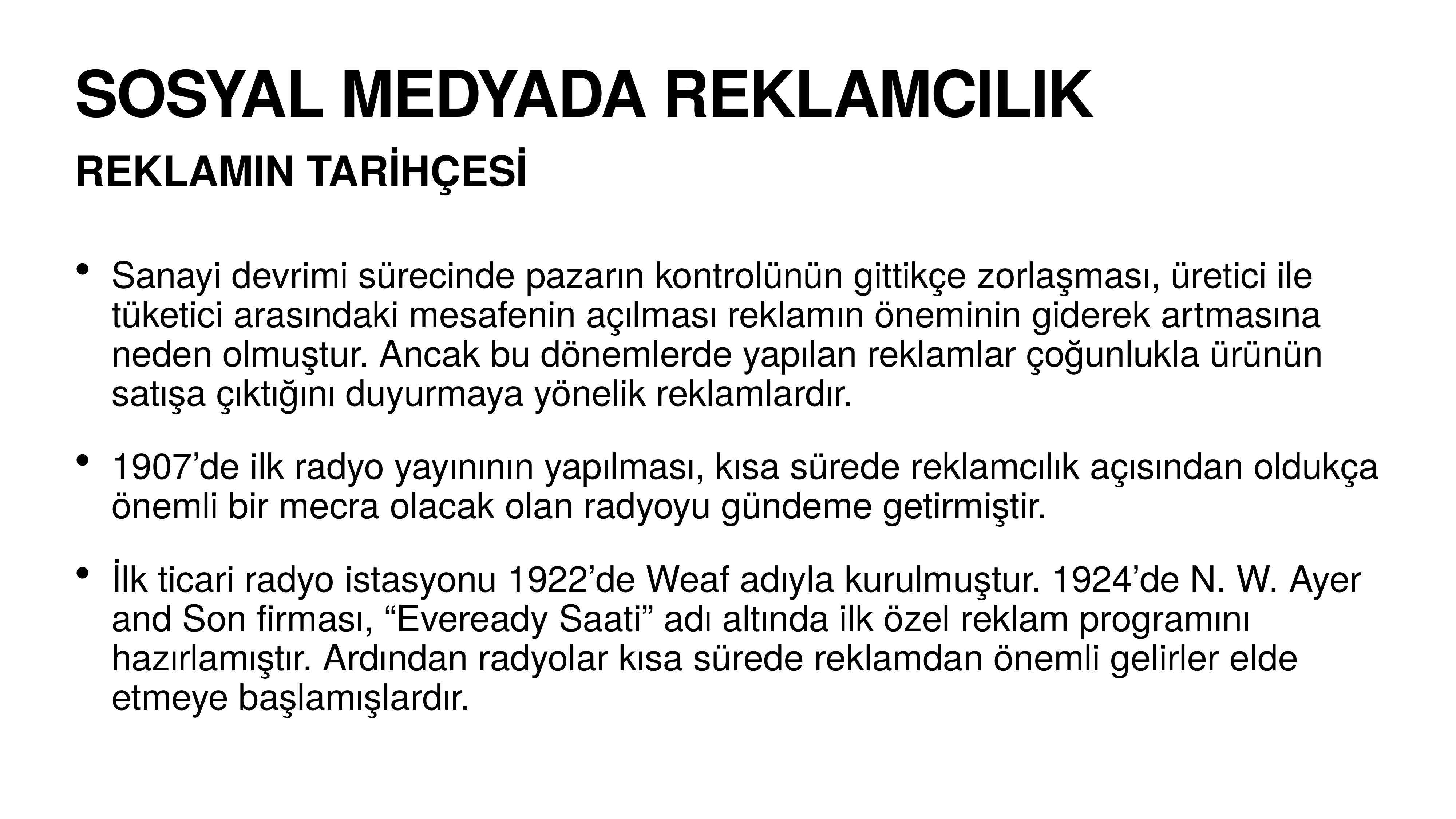

# SOSYAL MEDYADA REKLAMCILIK
REKLAMIN TARİHÇESİ
Sanayi devrimi sürecinde pazarın kontrolünün gittikçe zorlaşması, üretici ile tüketici arasındaki mesafenin açılması reklamın öneminin giderek artmasına neden olmuştur. Ancak bu dönemlerde yapılan reklamlar çoğunlukla ürünün satışa çıktığını duyurmaya yönelik reklamlardır.
1907’de ilk radyo yayınının yapılması, kısa sürede reklamcılık açısından oldukça önemli bir mecra olacak olan radyoyu gündeme getirmiştir.
İlk ticari radyo istasyonu 1922’de Weaf adıyla kurulmuştur. 1924’de N. W. Ayer and Son firması, “Eveready Saati” adı altında ilk özel reklam programını hazırlamıştır. Ardından radyolar kısa sürede reklamdan önemli gelirler elde etmeye başlamışlardır.